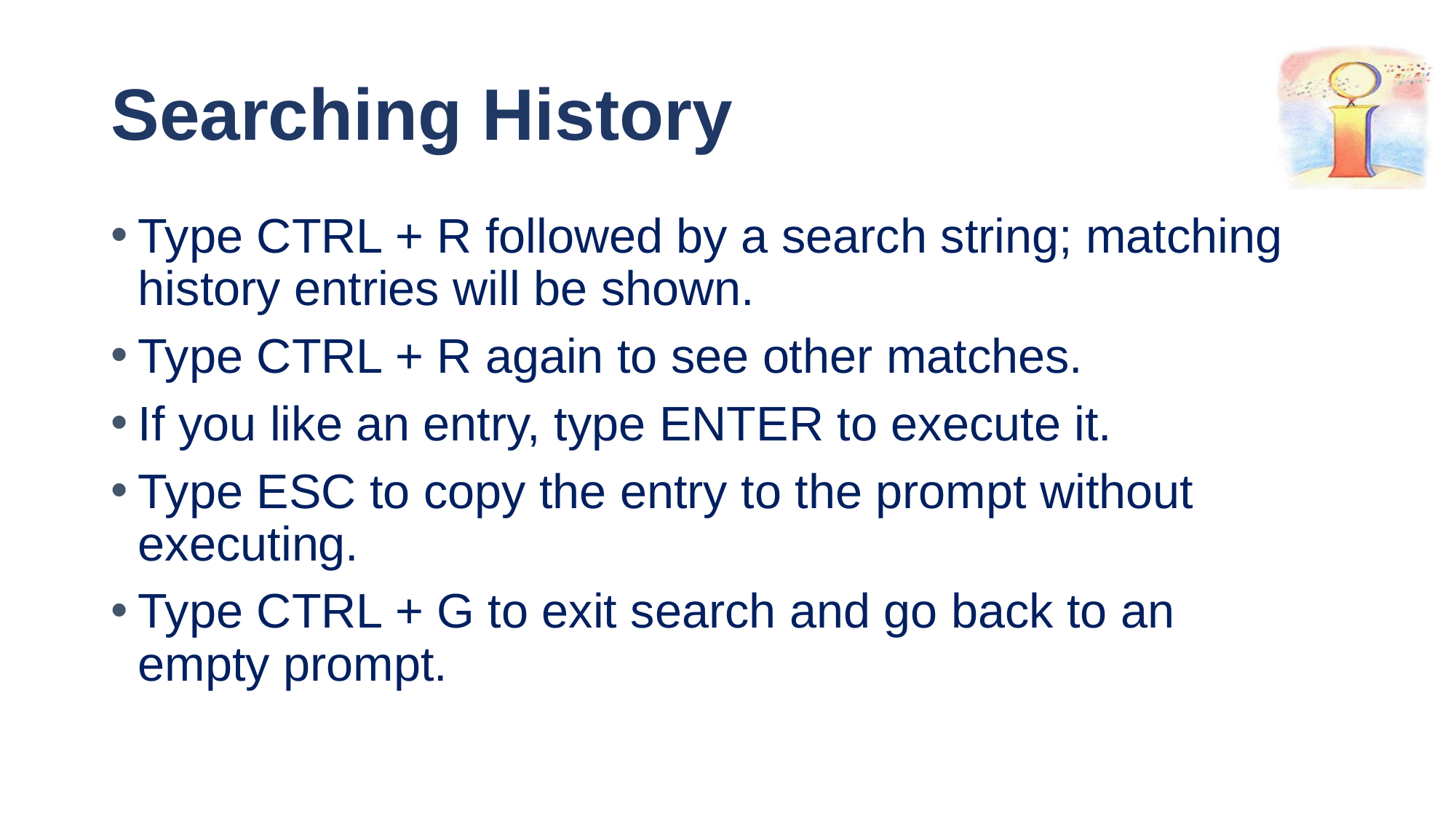

# Searching History
Type CTRL + R followed by a search string; matching history entries will be shown.
Type CTRL + R again to see other matches.
If you like an entry, type ENTER to execute it.
Type ESC to copy the entry to the prompt without executing.
Type CTRL + G to exit search and go back to an empty prompt.